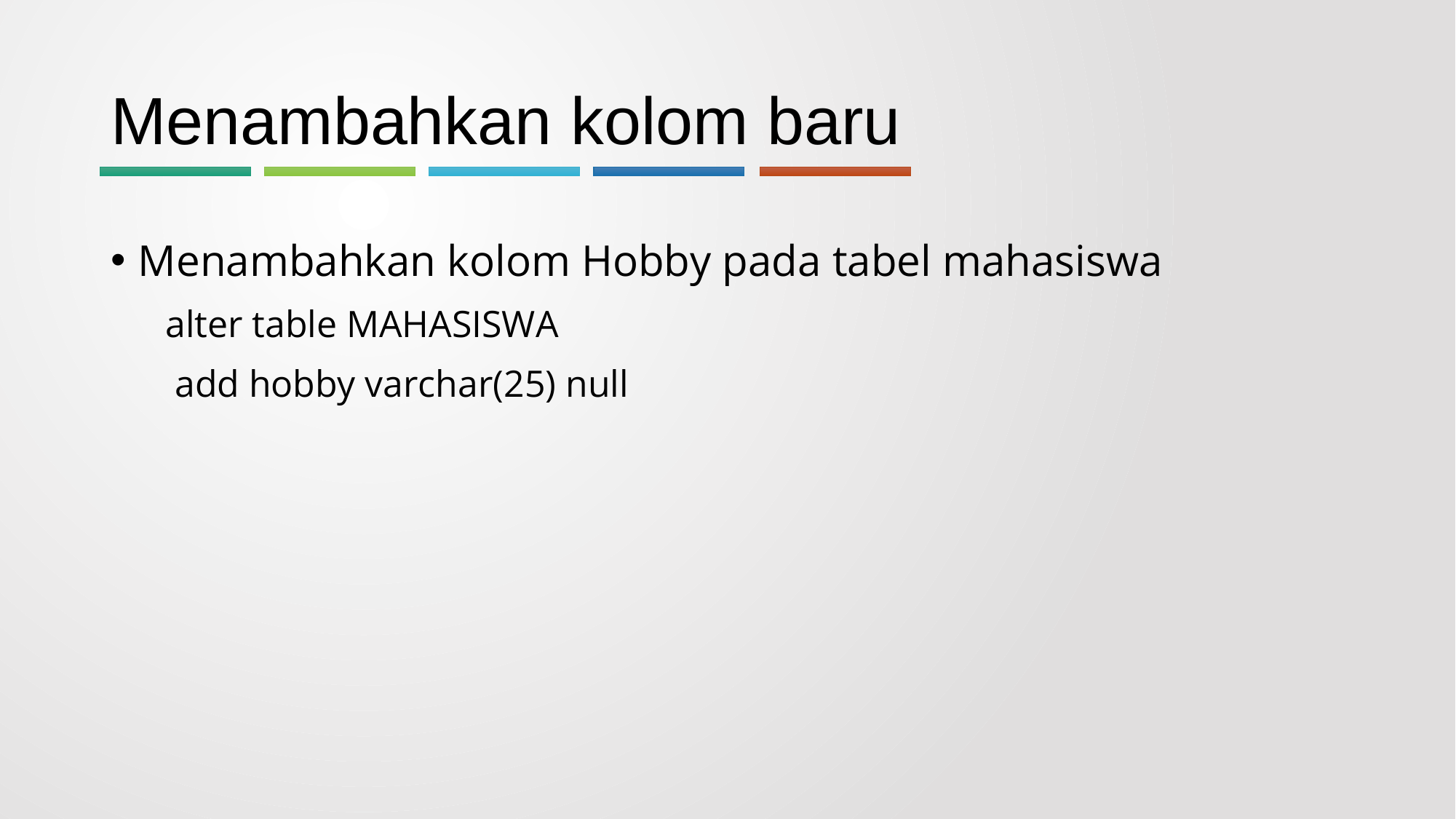

# Menambahkan kolom baru
Menambahkan kolom Hobby pada tabel mahasiswa
alter table MAHASISWA
 add hobby varchar(25) null